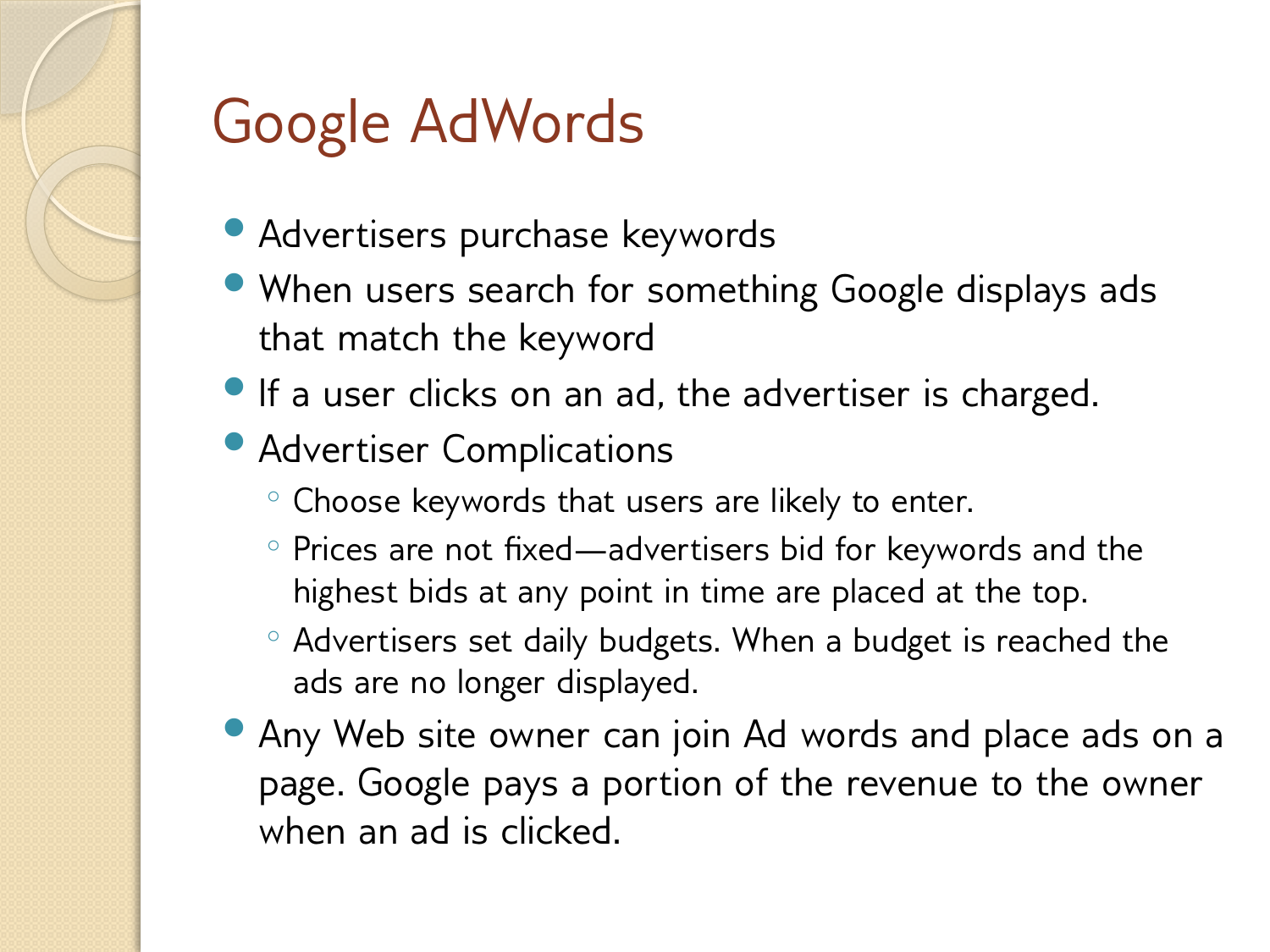

# Google AdWords
Advertisers purchase keywords
When users search for something Google displays ads that match the keyword
If a user clicks on an ad, the advertiser is charged.
Advertiser Complications
Choose keywords that users are likely to enter.
Prices are not fixed—advertisers bid for keywords and the highest bids at any point in time are placed at the top.
Advertisers set daily budgets. When a budget is reached the ads are no longer displayed.
Any Web site owner can join Ad words and place ads on a page. Google pays a portion of the revenue to the owner when an ad is clicked.